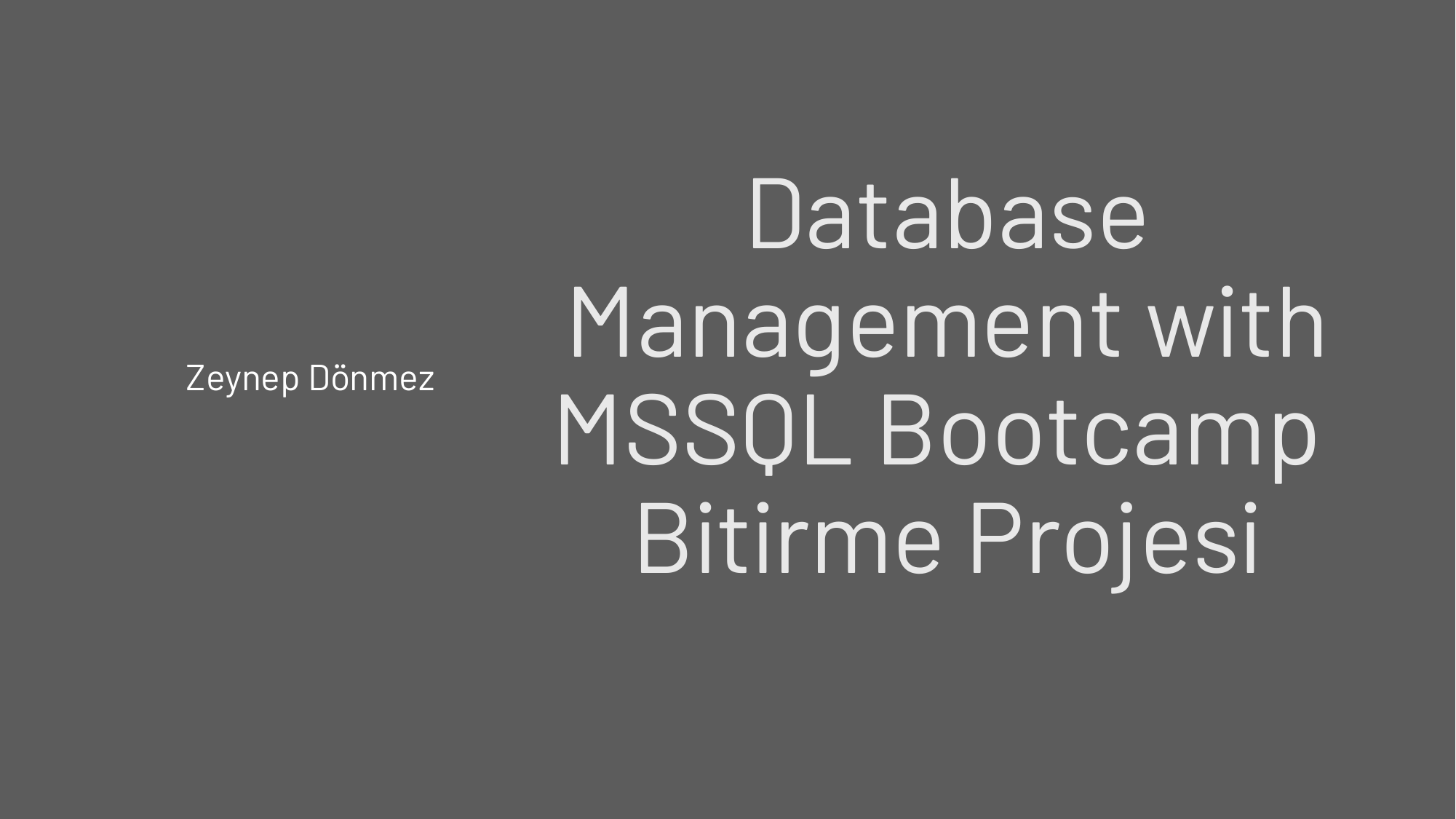

Zeynep Dönmez
# Database Management with MSSQL Bootcamp Bitirme Projesi